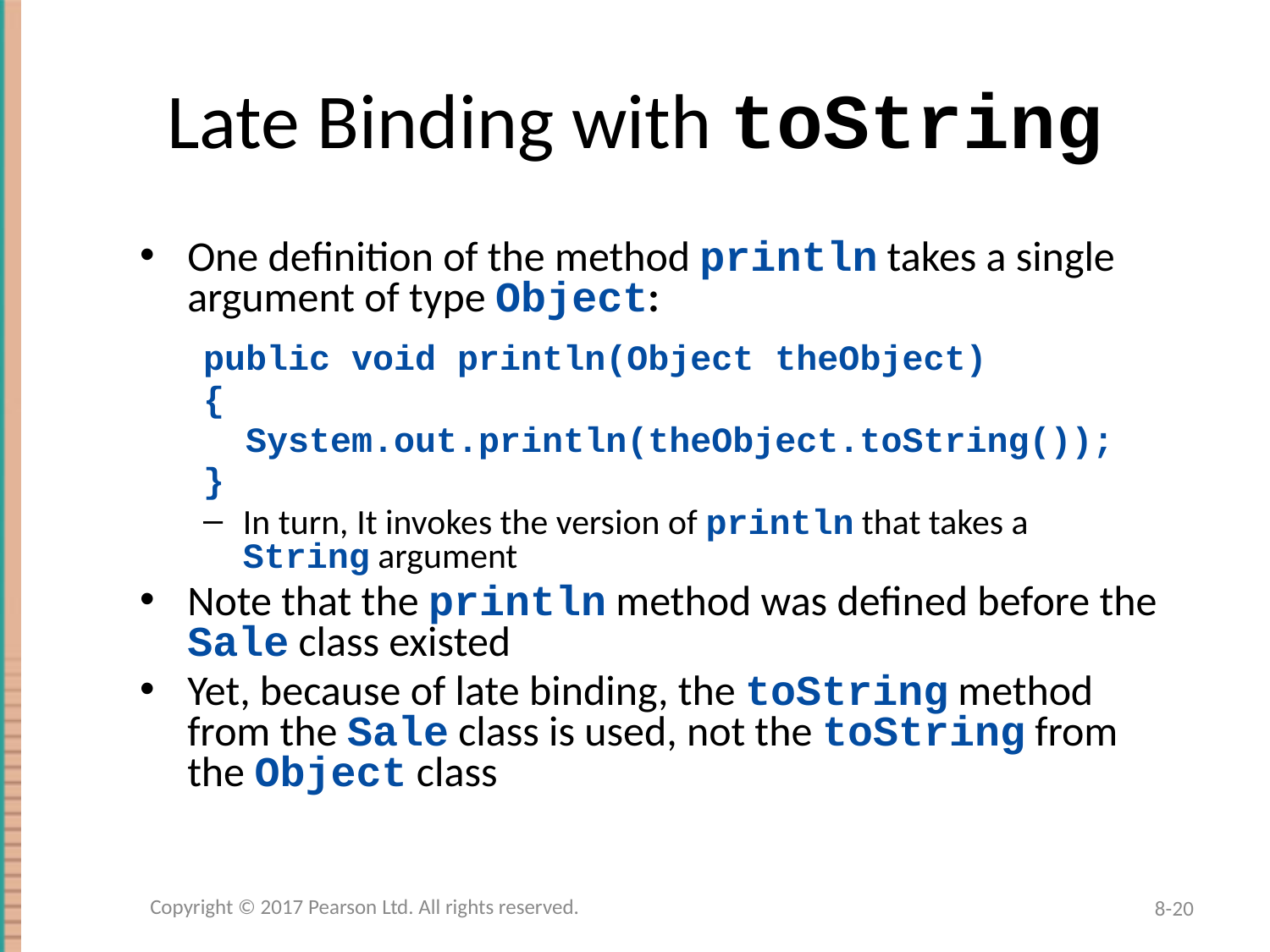

# Late Binding with toString
One definition of the method println takes a single argument of type Object:

public void println(Object theObject)
{
  System.out.println(theObject.toString());
}
In turn, It invokes the version of println that takes a String argument
Note that the println method was defined before the Sale class existed
Yet, because of late binding, the toString method from the Sale class is used, not the toString from the Object class
Copyright © 2017 Pearson Ltd. All rights reserved.
8-20